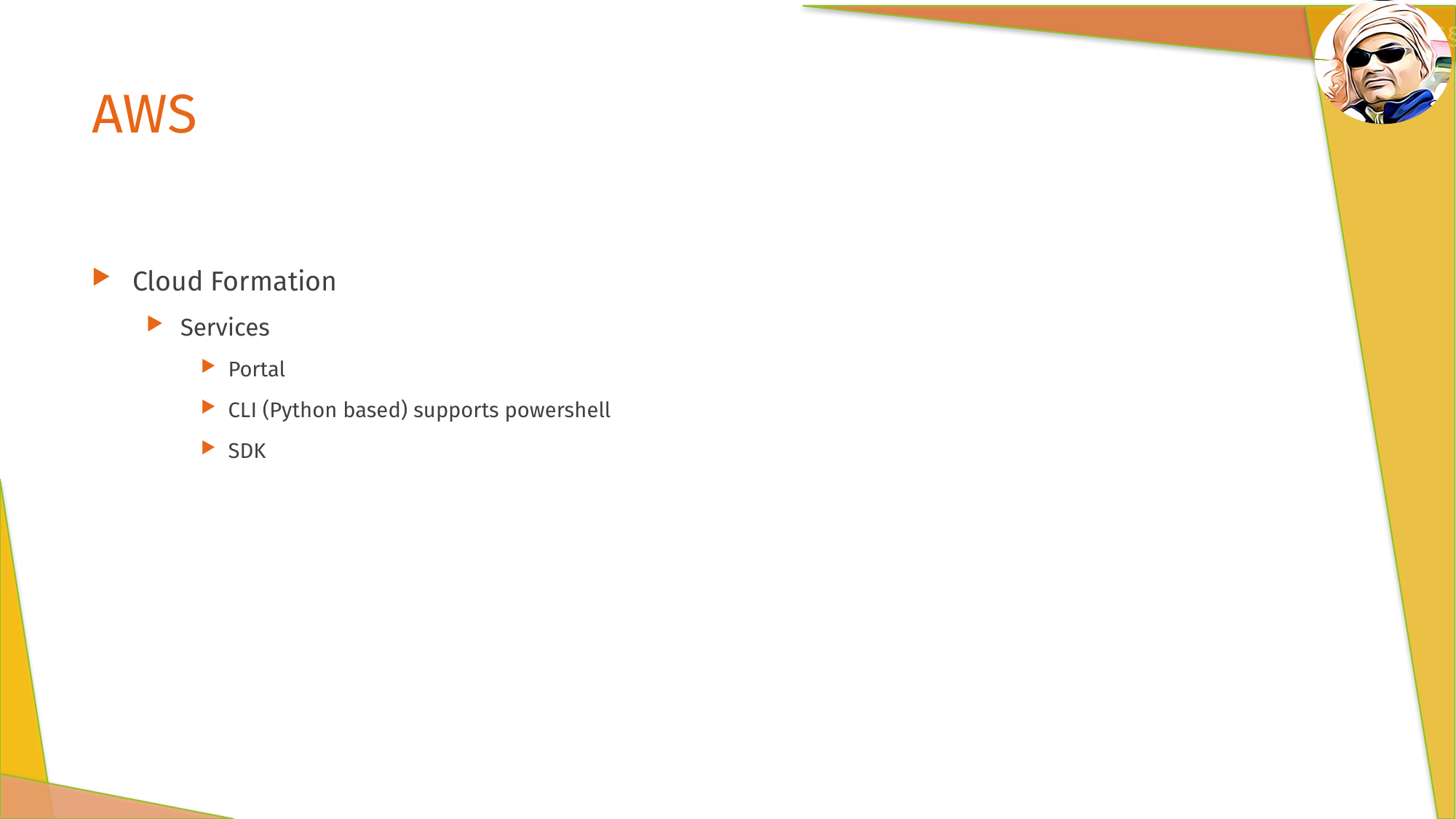

# AWS
Cloud Formation
Services
Portal
CLI (Python based) supports powershell
SDK